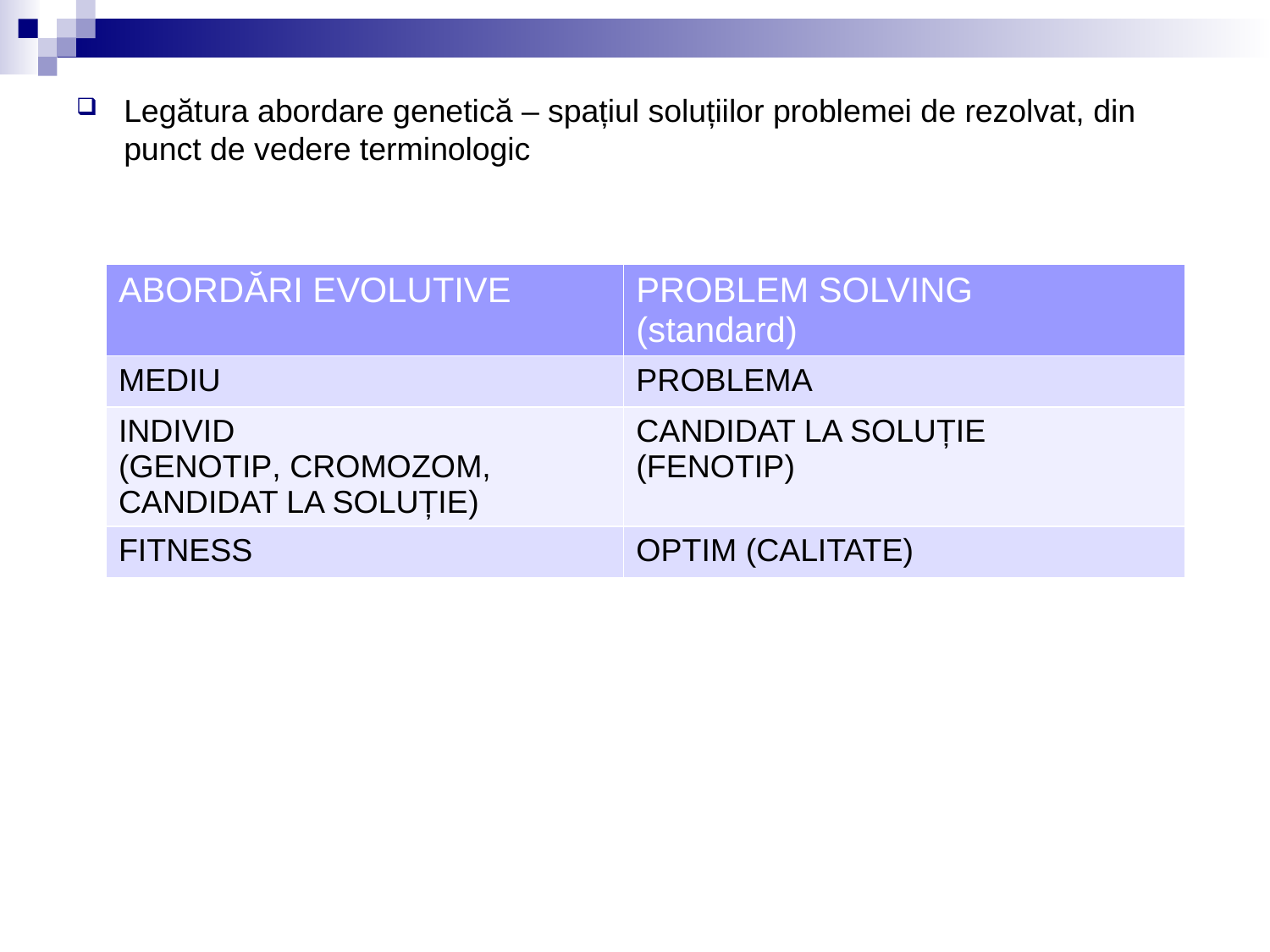

Legătura abordare genetică – spațiul soluțiilor problemei de rezolvat, din punct de vedere terminologic
| ABORDĂRI EVOLUTIVE | PROBLEM SOLVING (standard) |
| --- | --- |
| MEDIU | PROBLEMA |
| INDIVID (GENOTIP, CROMOZOM, CANDIDAT LA SOLUȚIE) | CANDIDAT LA SOLUȚIE (FENOTIP) |
| FITNESS | OPTIM (CALITATE) |